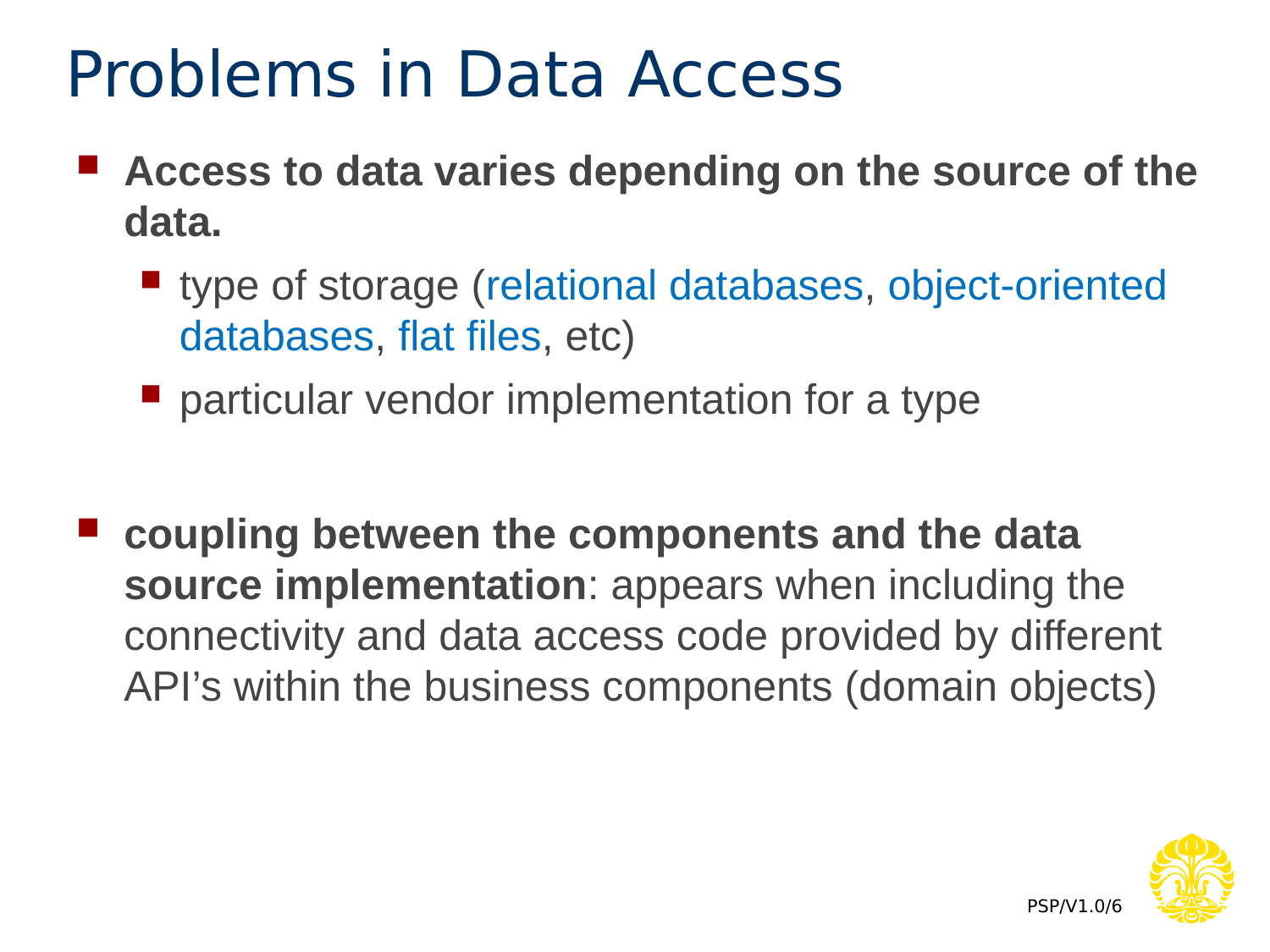

# Problems in Data Access
Access to data varies depending on the source of the data.
type of storage (relational databases, object-oriented databases, flat files, etc)
particular vendor implementation for a type

coupling between the components and the data source implementation: appears when including the connectivity and data access code provided by different API’s within the business components (domain objects)